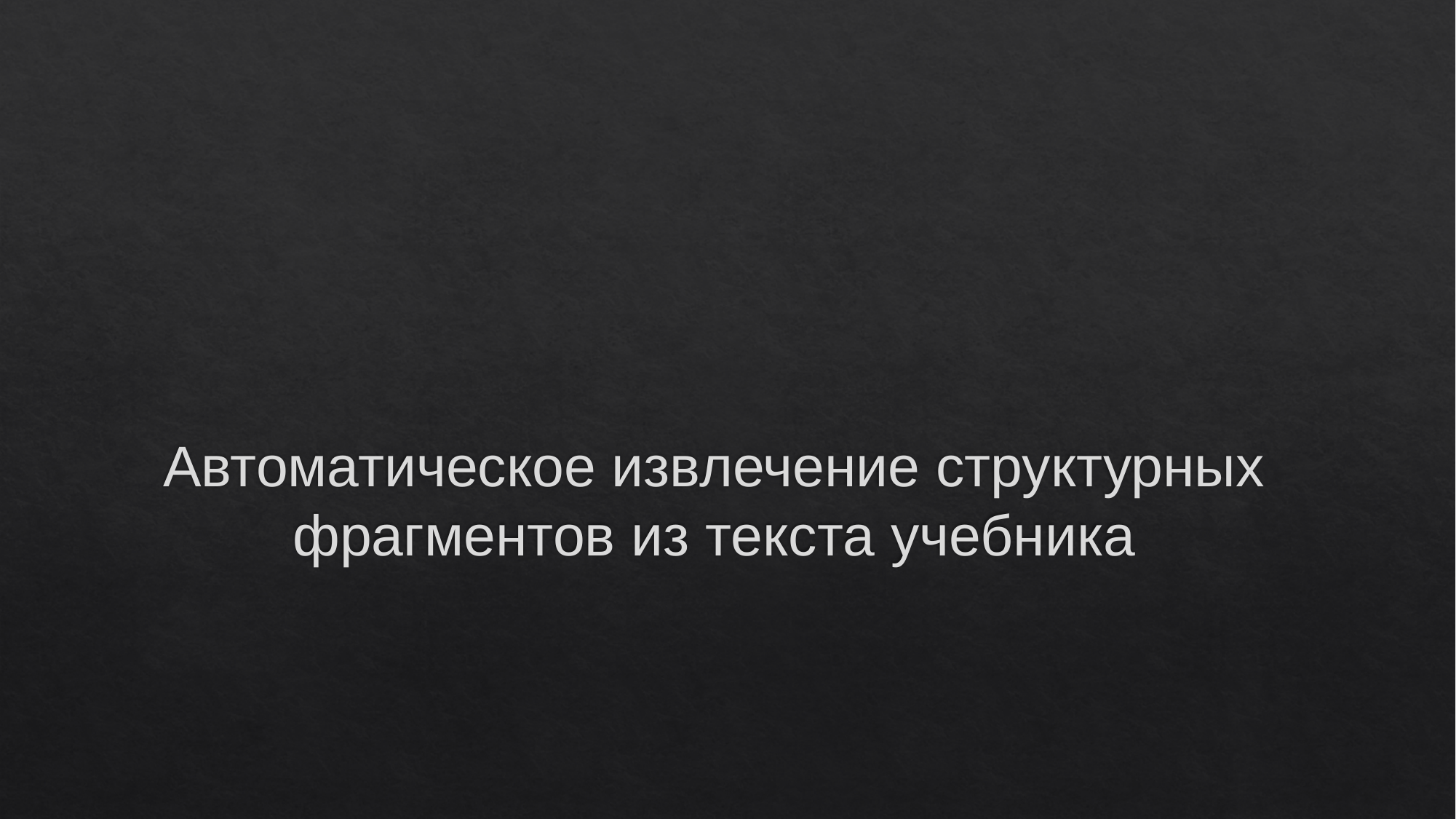

# Автоматическое извлечение структурных фрагментов из текста учебника